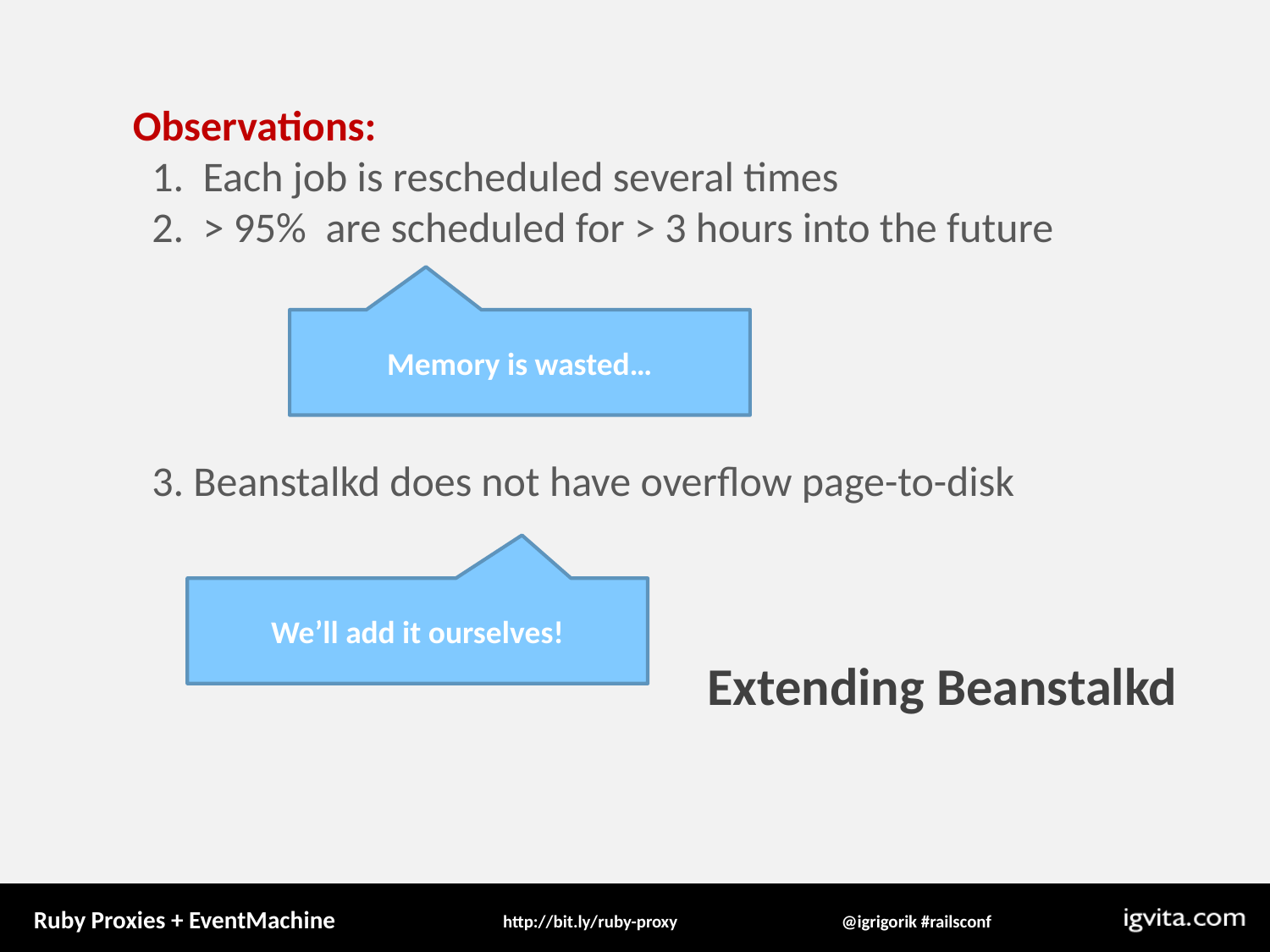

Observations:
   1.  Each job is rescheduled several times
   2.  > 95%  are scheduled for > 3 hours into the future

   3. Beanstalkd does not have overflow page-to-disk

Memory is wasted…
Extending Beanstalkd
We’ll add it ourselves!